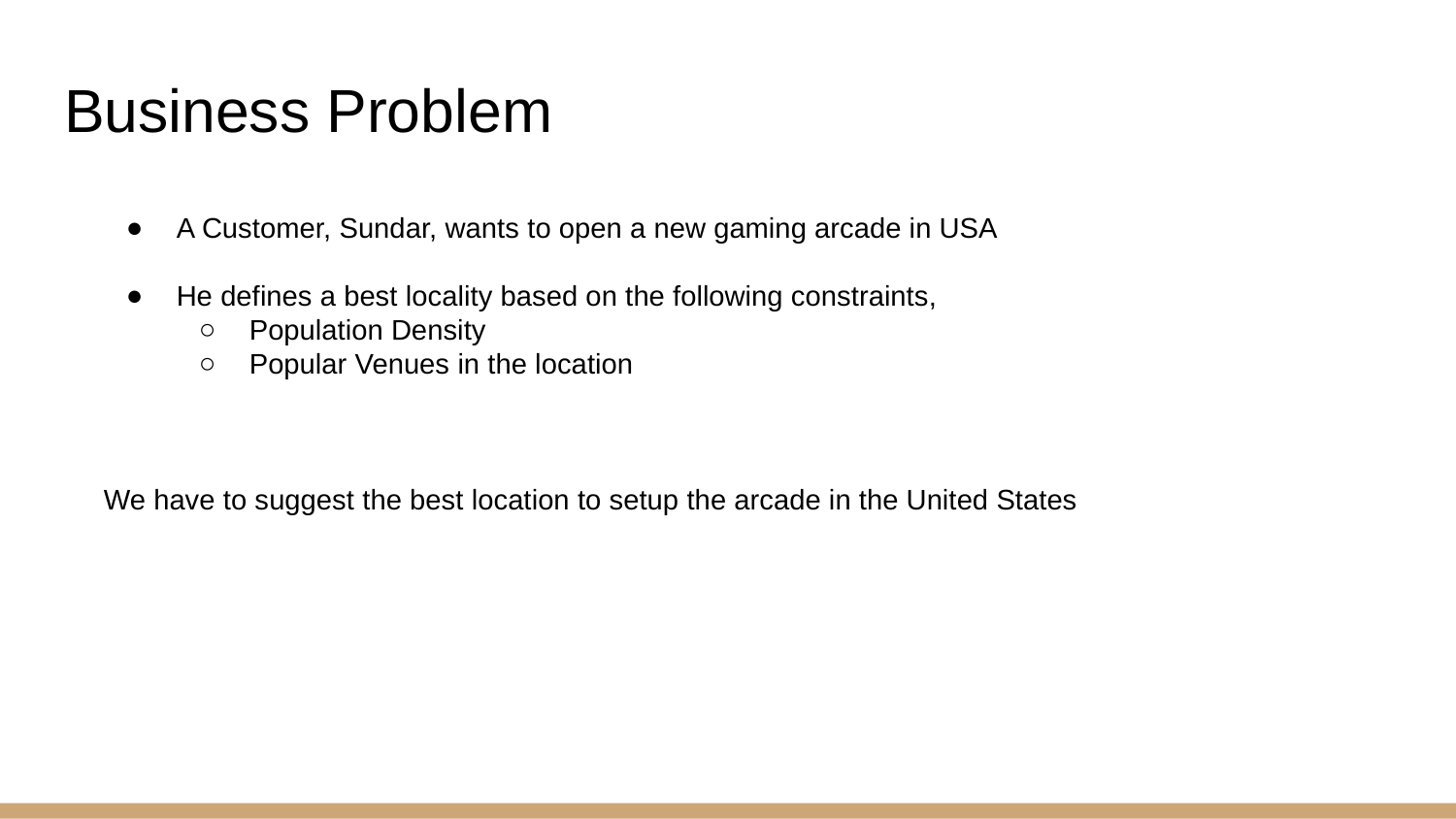

# Business Problem

A Customer, Sundar, wants to open a new gaming arcade in USA

He defines a best locality based on the following constraints,
Population Density
Popular Venues in the location

We have to suggest the best location to setup the arcade in the United States